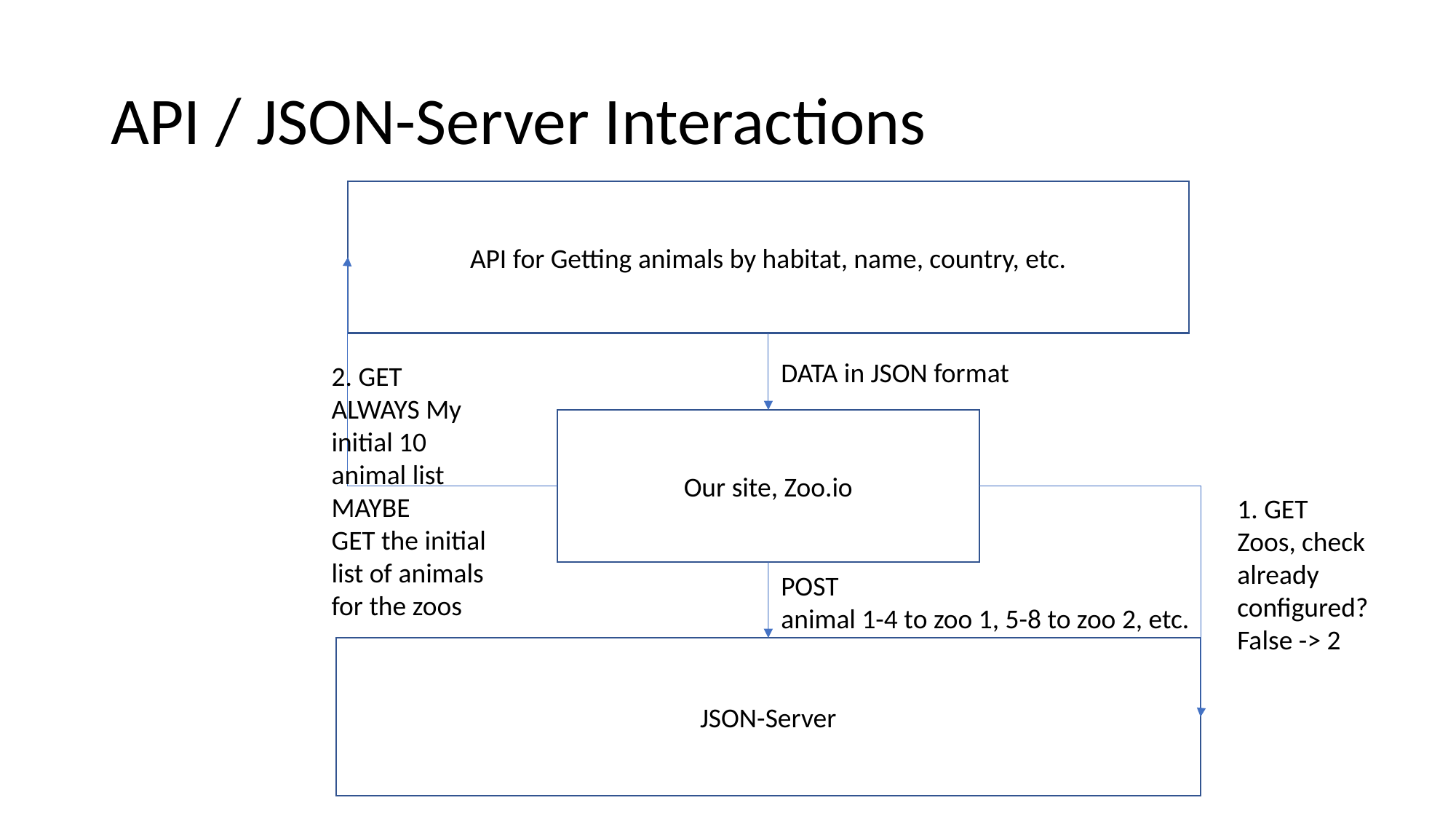

# API / JSON-Server Interactions
API for Getting animals by habitat, name, country, etc.
DATA in JSON format
2. GET
ALWAYS My initial 10 animal list
MAYBE
GET the initial list of animals for the zoos
Our site, Zoo.io
1. GET
Zoos, check already configured?
False -> 2
POST
animal 1-4 to zoo 1, 5-8 to zoo 2, etc.
JSON-Server